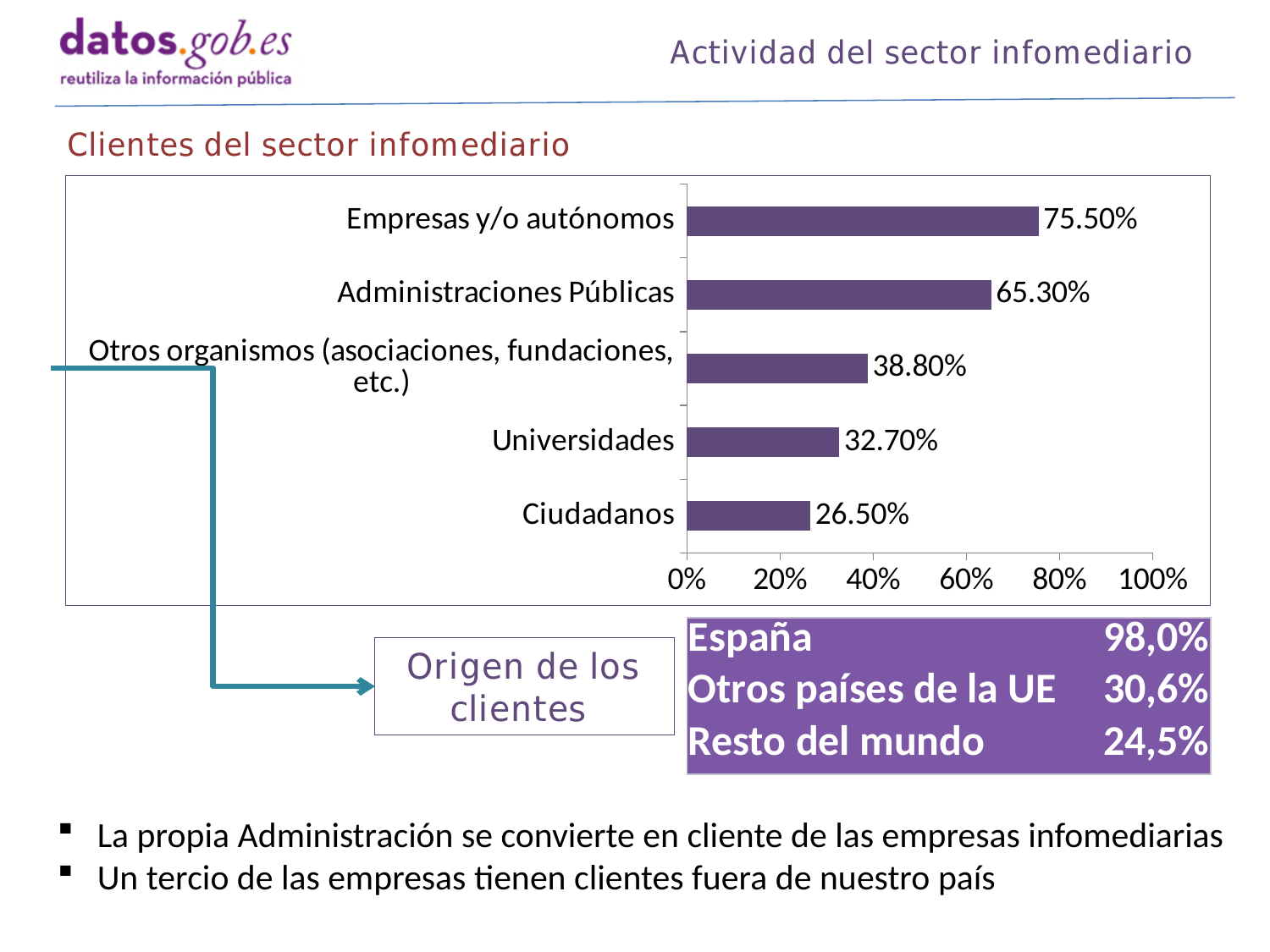

Actividad del sector infomediario
Clientes del sector infomediario

### Chart

| Category |  |
|---|---|
| Ciudadanos | 0.265 |
| Universidades | 0.327 |
| Otros organismos (asociaciones, fundaciones, etc.) | 0.388 |
| Administraciones Públicas | 0.653 |
| Empresas y/o autónomos | 0.755 |
| España | 98,0% |
| --- | --- |
| Otros países de la UE | 30,6% |
| Resto del mundo | 24,5% |
Origen de los clientes
La propia Administración se convierte en cliente de las empresas infomediarias
Un tercio de las empresas tienen clientes fuera de nuestro país